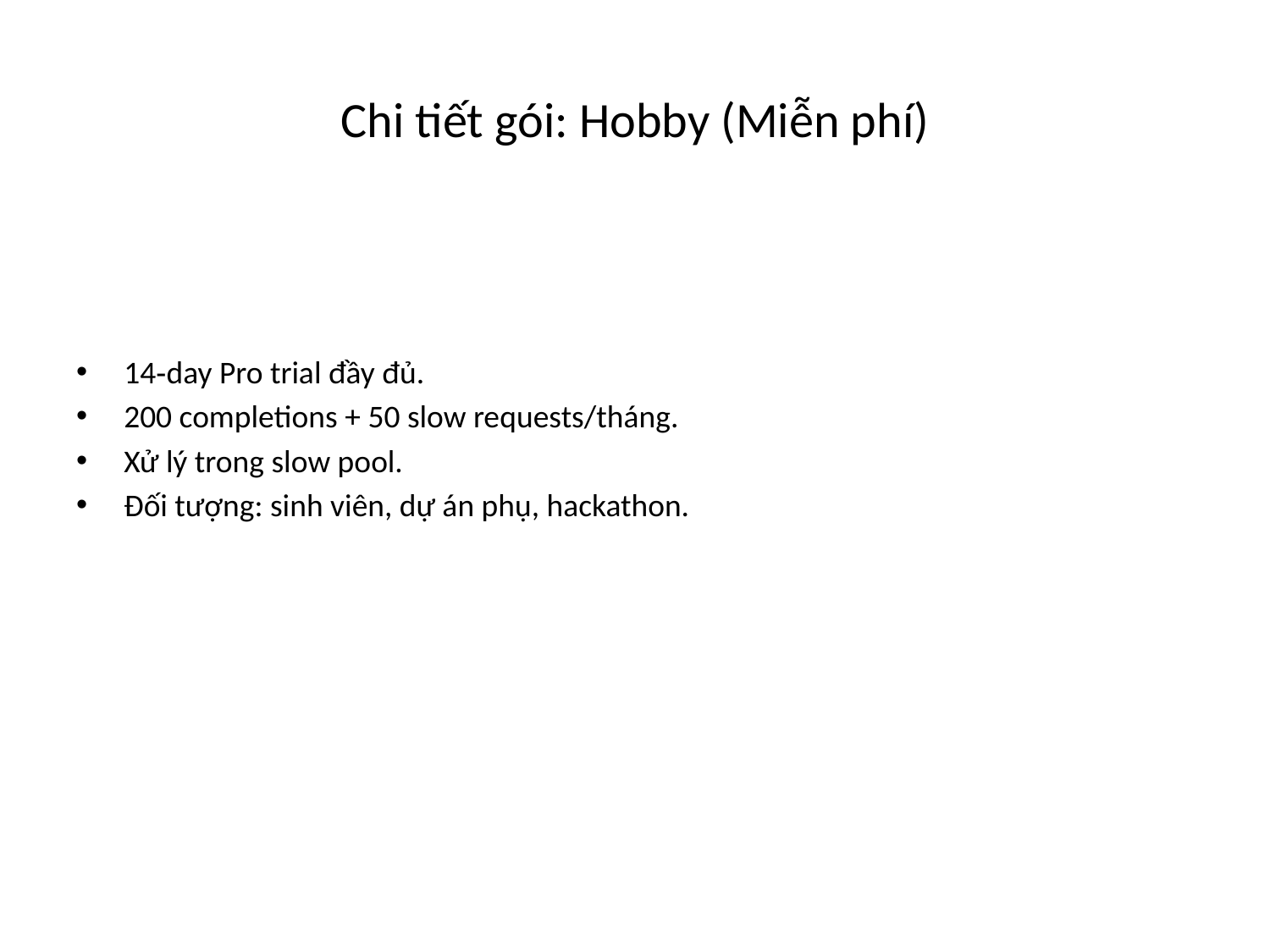

# Chi tiết gói: Hobby (Miễn phí)

14‑day Pro trial đầy đủ.
200 completions + 50 slow requests/tháng.
Xử lý trong slow pool.
Đối tượng: sinh viên, dự án phụ, hackathon.